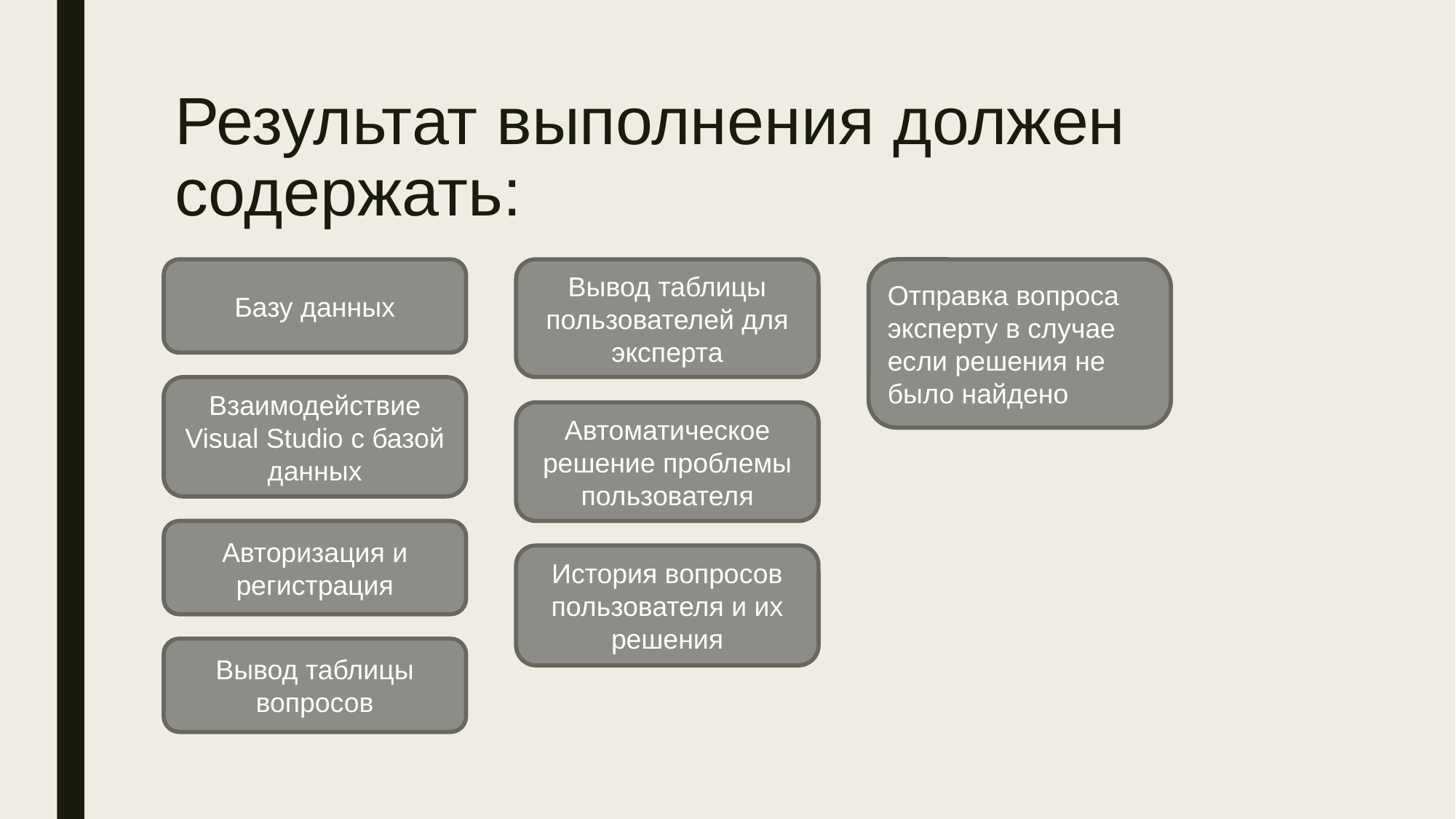

# Результат выполнения должен содержать:
Отправка вопроса эксперту в случае если решения не было найдено
Вывод таблицы пользователей для эксперта
Базу данных
Взаимодействие Visual Studio с базой данных
Автоматическое решение проблемы пользователя
Авторизация и регистрация
История вопросов пользователя и их решения
Вывод таблицы вопросов